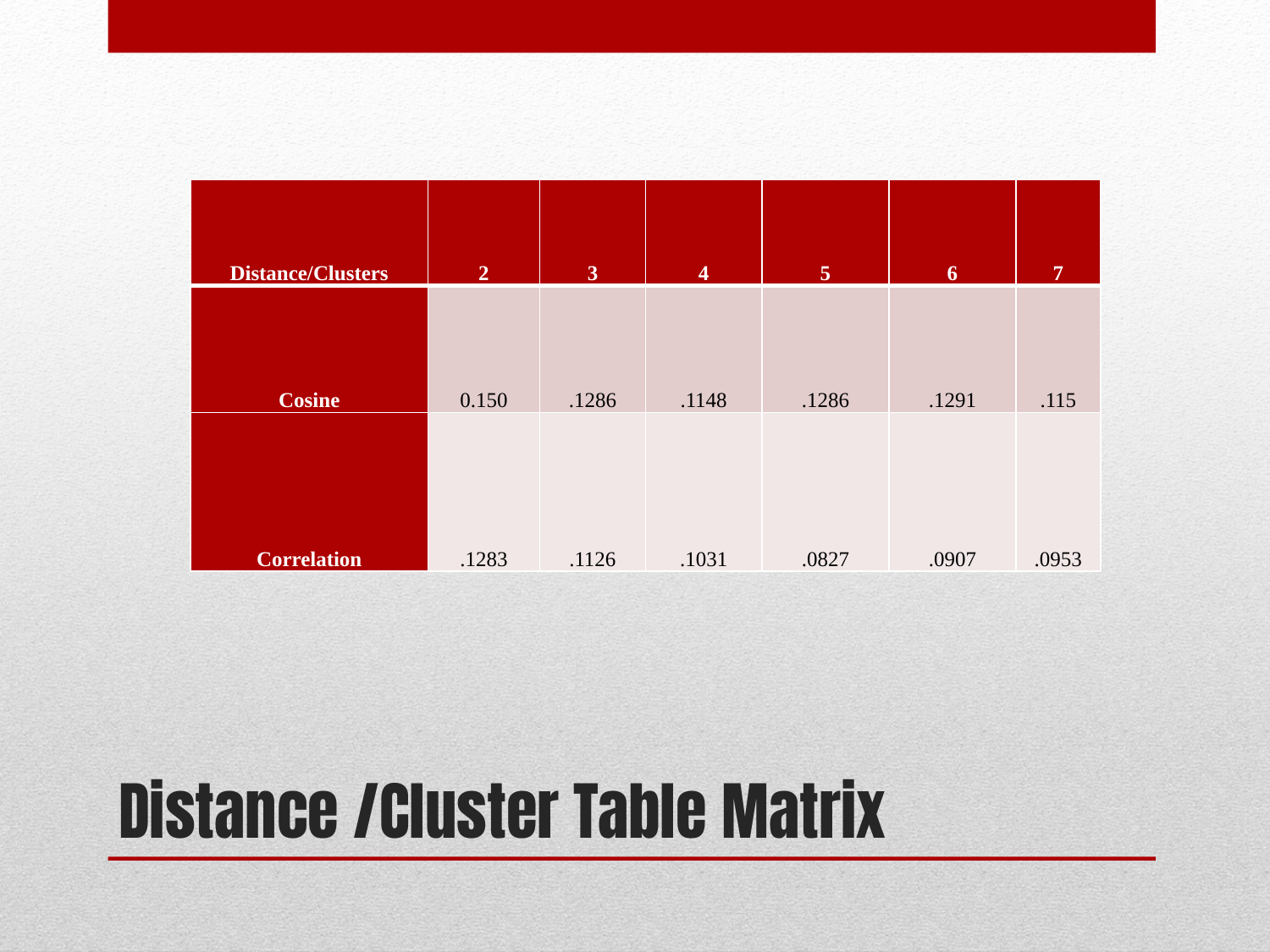

| Distance/Clusters | 2 | 3 | 4 | 5 | 6 | 7 |
| --- | --- | --- | --- | --- | --- | --- |
| Cosine | 0.150 | .1286 | .1148 | .1286 | .1291 | .115 |
| Correlation | .1283 | .1126 | .1031 | .0827 | .0907 | .0953 |
# Distance /Cluster Table Matrix